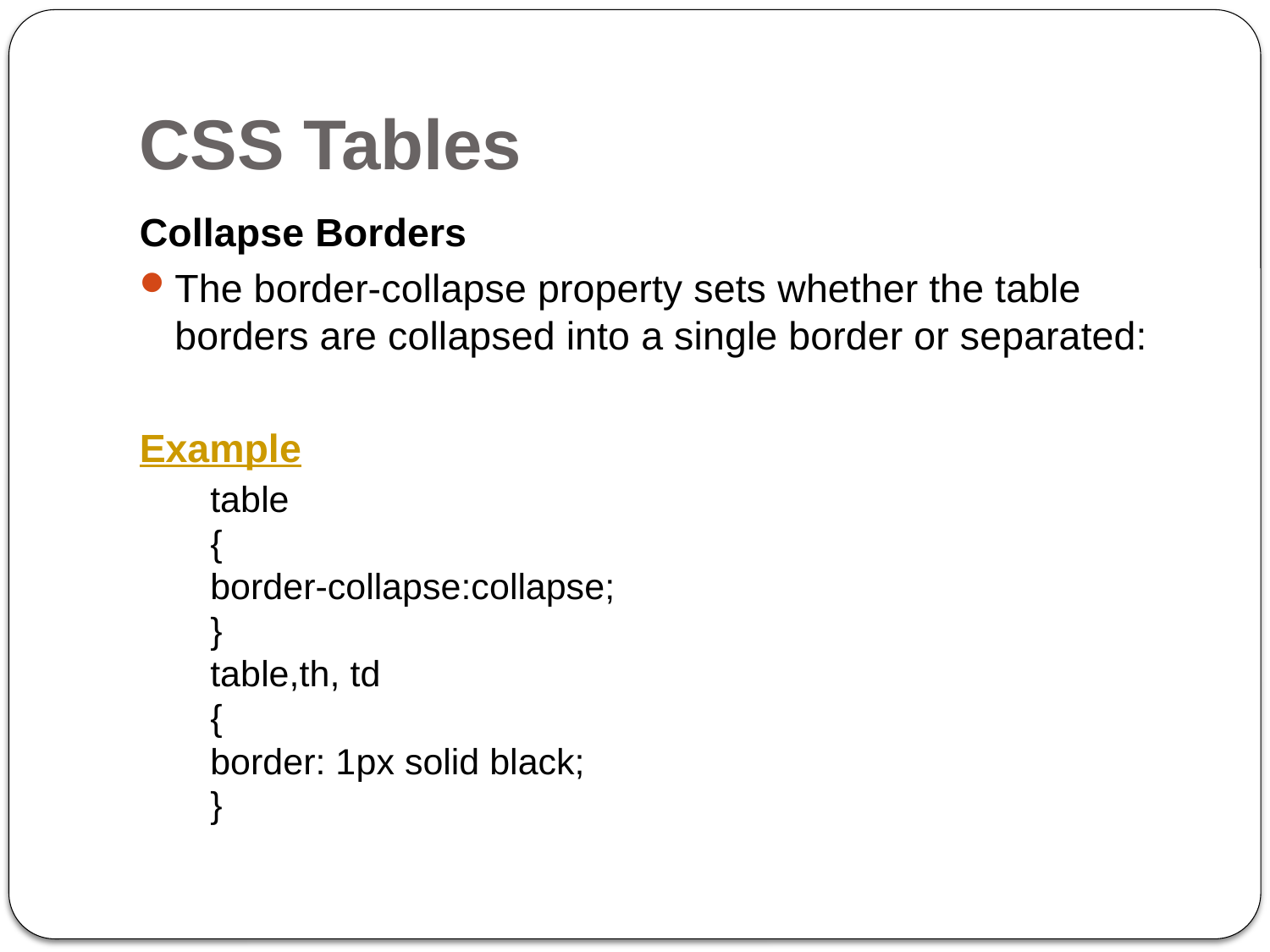

# CSS Tables
Collapse Borders
The border-collapse property sets whether the table borders are collapsed into a single border or separated:

Example
	table
{
border-collapse:collapse;
}
table,th, td
{
border: 1px solid black;
}